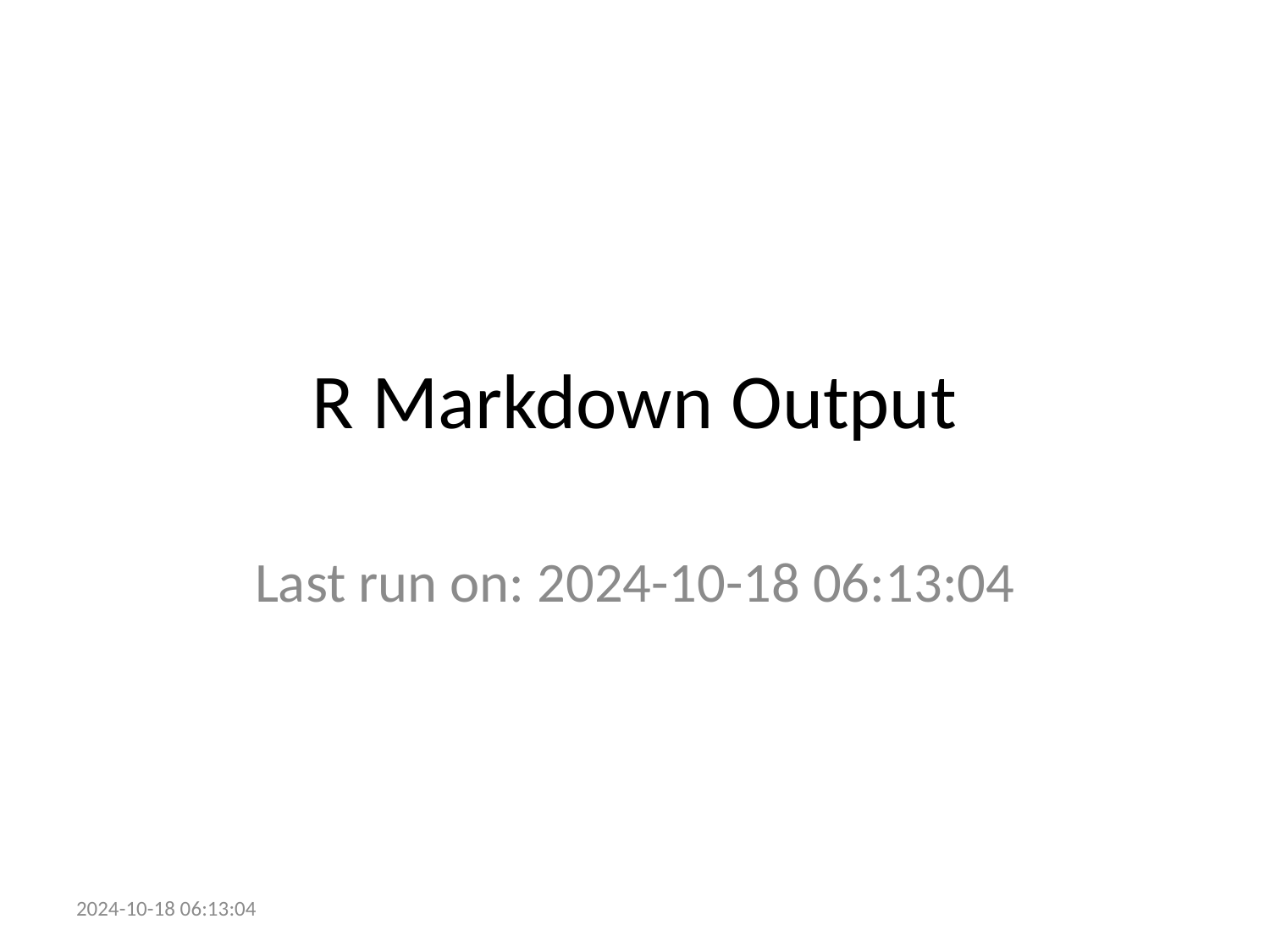

# R Markdown Output
Last run on: 2024-10-18 06:13:04
2024-10-18 06:13:04